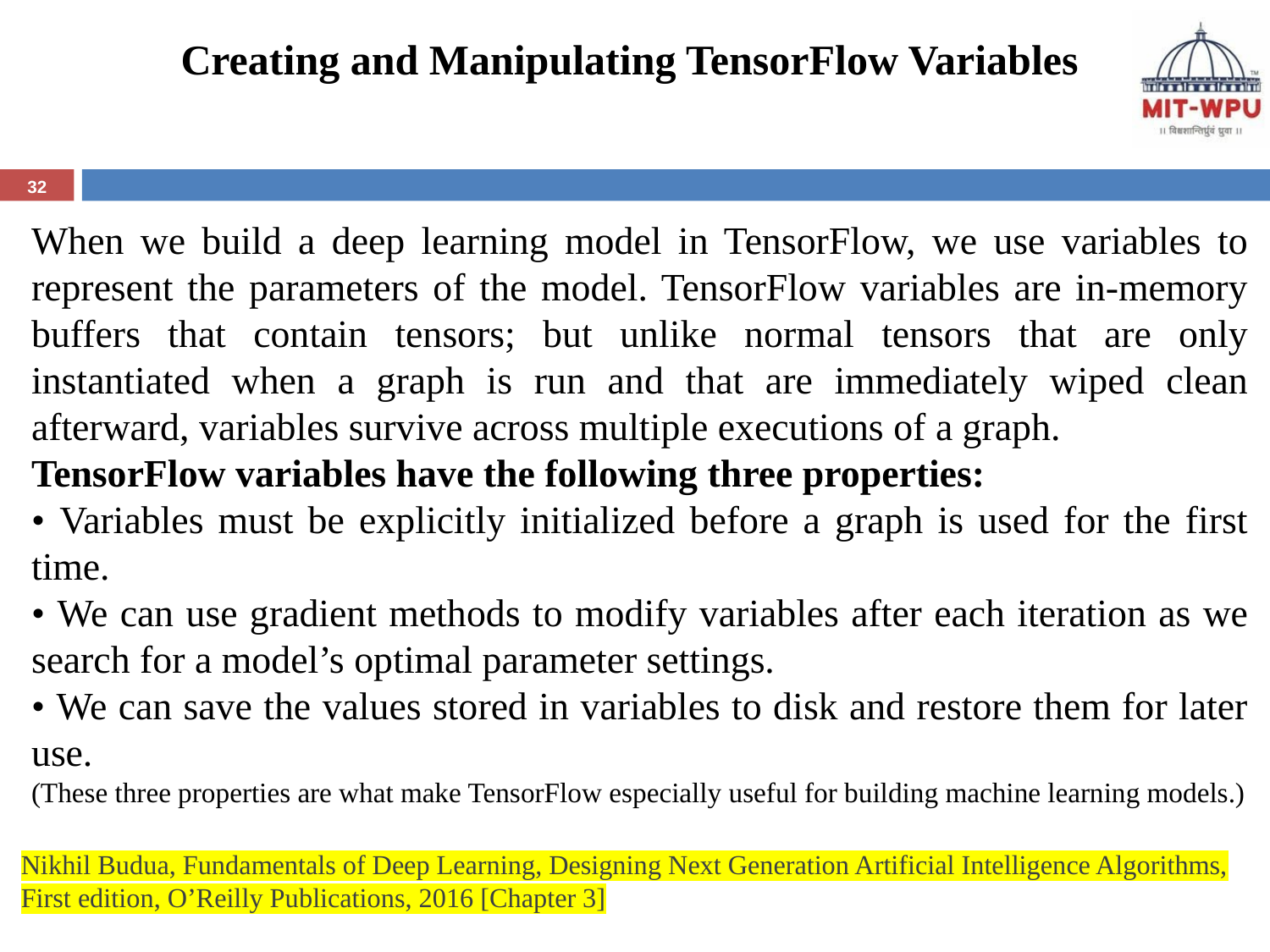

Creating and Manipulating TensorFlow Variables

32
When we build a deep learning model in TensorFlow, we use variables to represent the parameters of the model. TensorFlow variables are in-memory buffers that contain tensors; but unlike normal tensors that are only instantiated when a graph is run and that are immediately wiped clean afterward, variables survive across multiple executions of a graph.
TensorFlow variables have the following three properties:
• Variables must be explicitly initialized before a graph is used for the first time.
• We can use gradient methods to modify variables after each iteration as we search for a model’s optimal parameter settings.
• We can save the values stored in variables to disk and restore them for later use.
(These three properties are what make TensorFlow especially useful for building machine learning models.)

Nikhil Budua, Fundamentals of Deep Learning, Designing Next Generation Artificial Intelligence Algorithms, First edition, O’Reilly Publications, 2016 [Chapter 3]